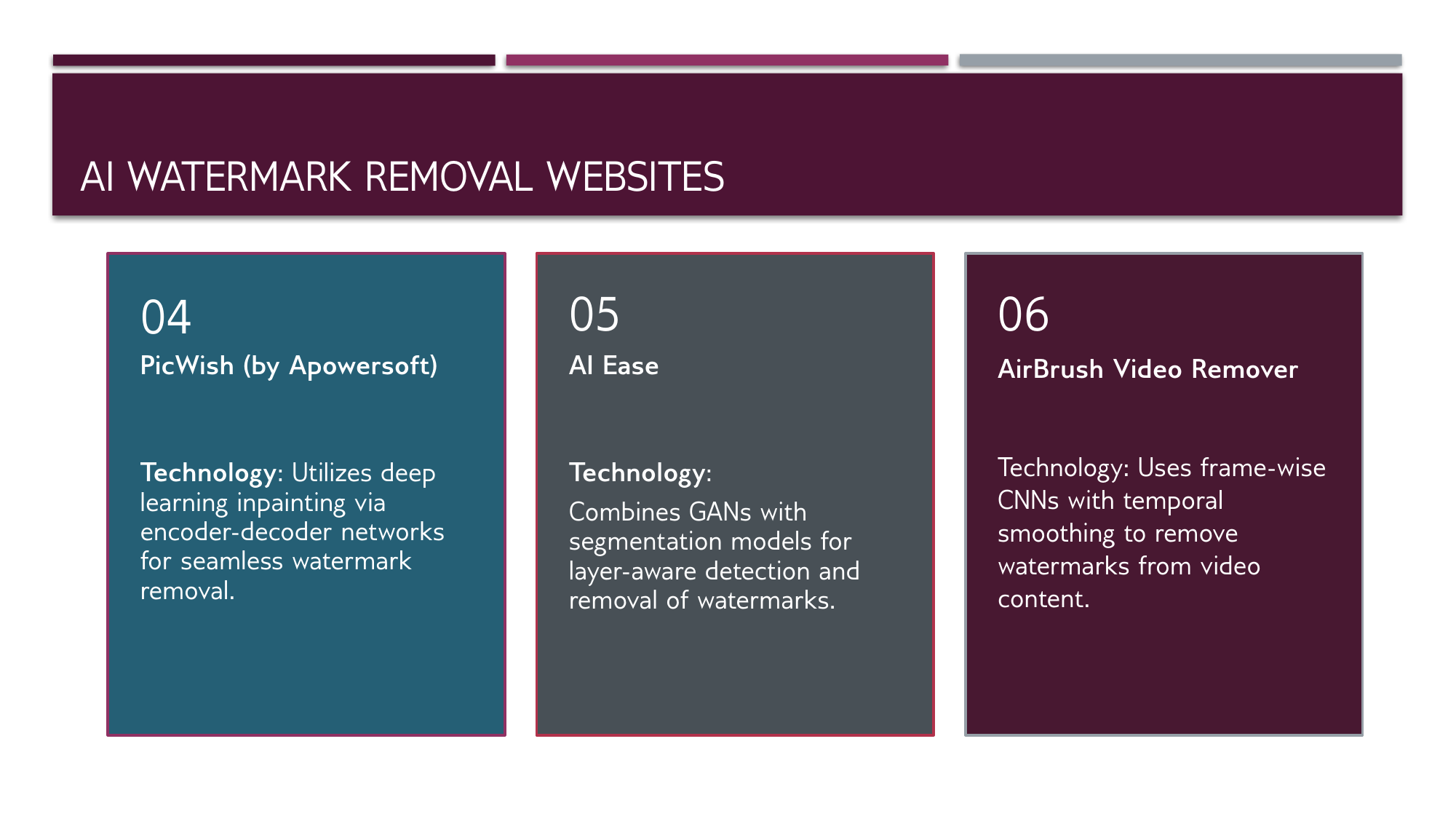

# AI Watermark Removal WEBSITES
PicWish (by Apowersoft)

Technology: Utilizes deep learning inpainting via encoder-decoder networks for seamless watermark removal.

04

AI Ease

Technology:
Combines GANs with segmentation models for layer-aware detection and removal of watermarks.
05

06

AirBrush Video Remover

Technology: Uses frame-wise CNNs with temporal smoothing to remove watermarks from video content.